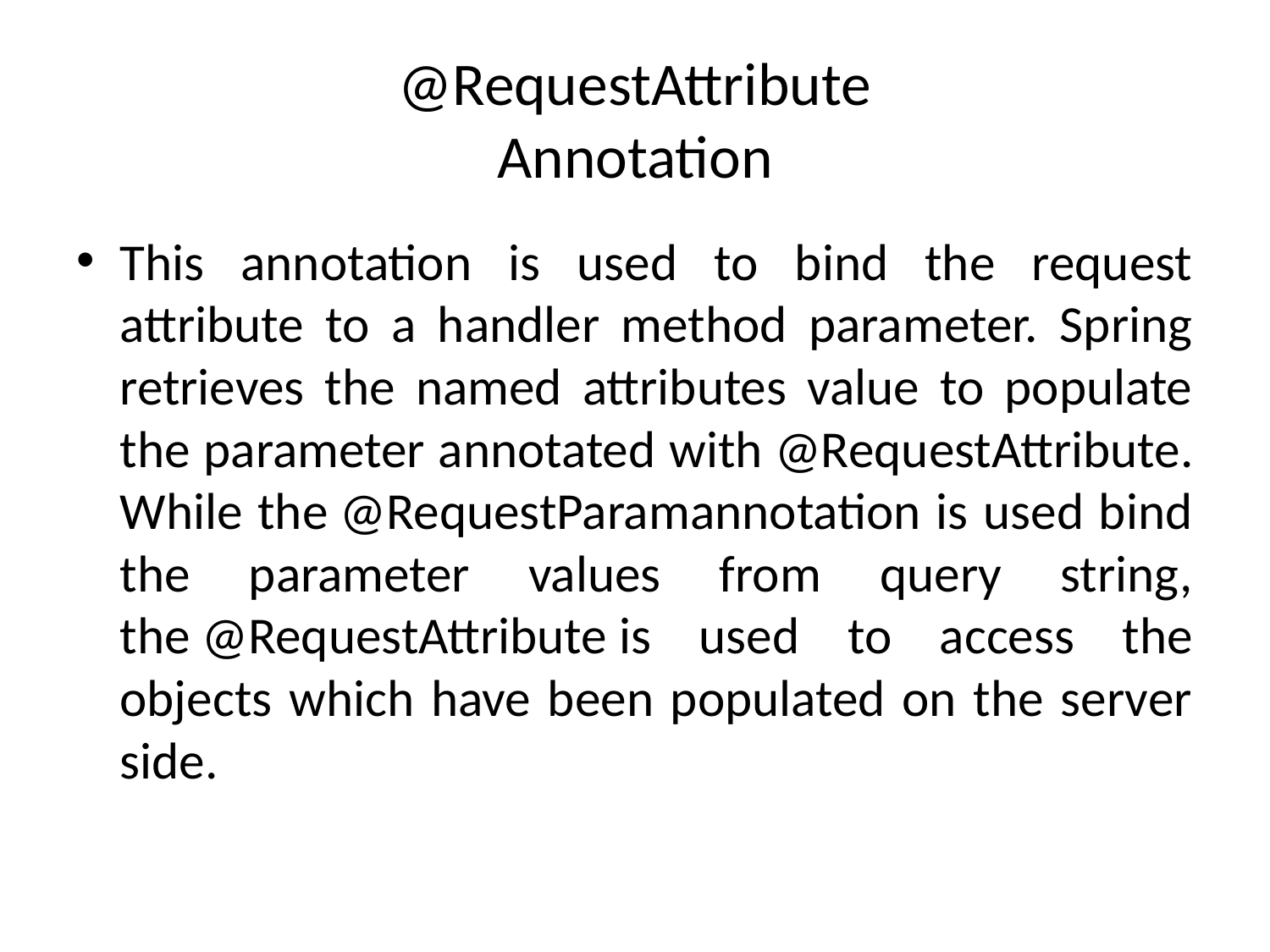

# @RequestAttribute Annotation
This annotation is used to bind the request attribute to a handler method parameter. Spring retrieves the named attributes value to populate the parameter annotated with @RequestAttribute. While the @RequestParamannotation is used bind the parameter values from query string, the @RequestAttribute is used to access the objects which have been populated on the server side.